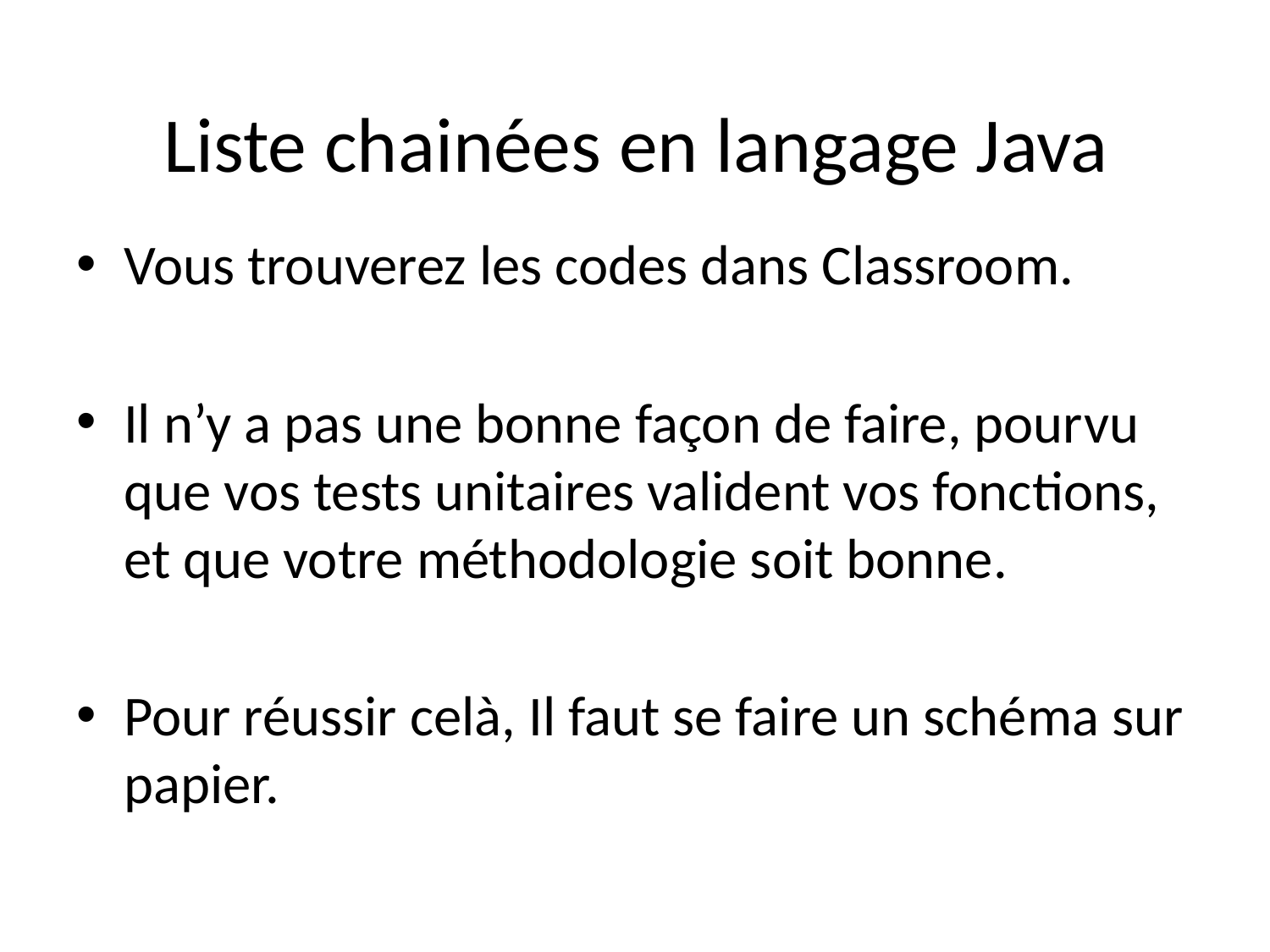

# Liste chainées en langage Java
Vous trouverez les codes dans Classroom.

Il n’y a pas une bonne façon de faire, pourvu que vos tests unitaires valident vos fonctions, et que votre méthodologie soit bonne.

Pour réussir celà, Il faut se faire un schéma sur papier.